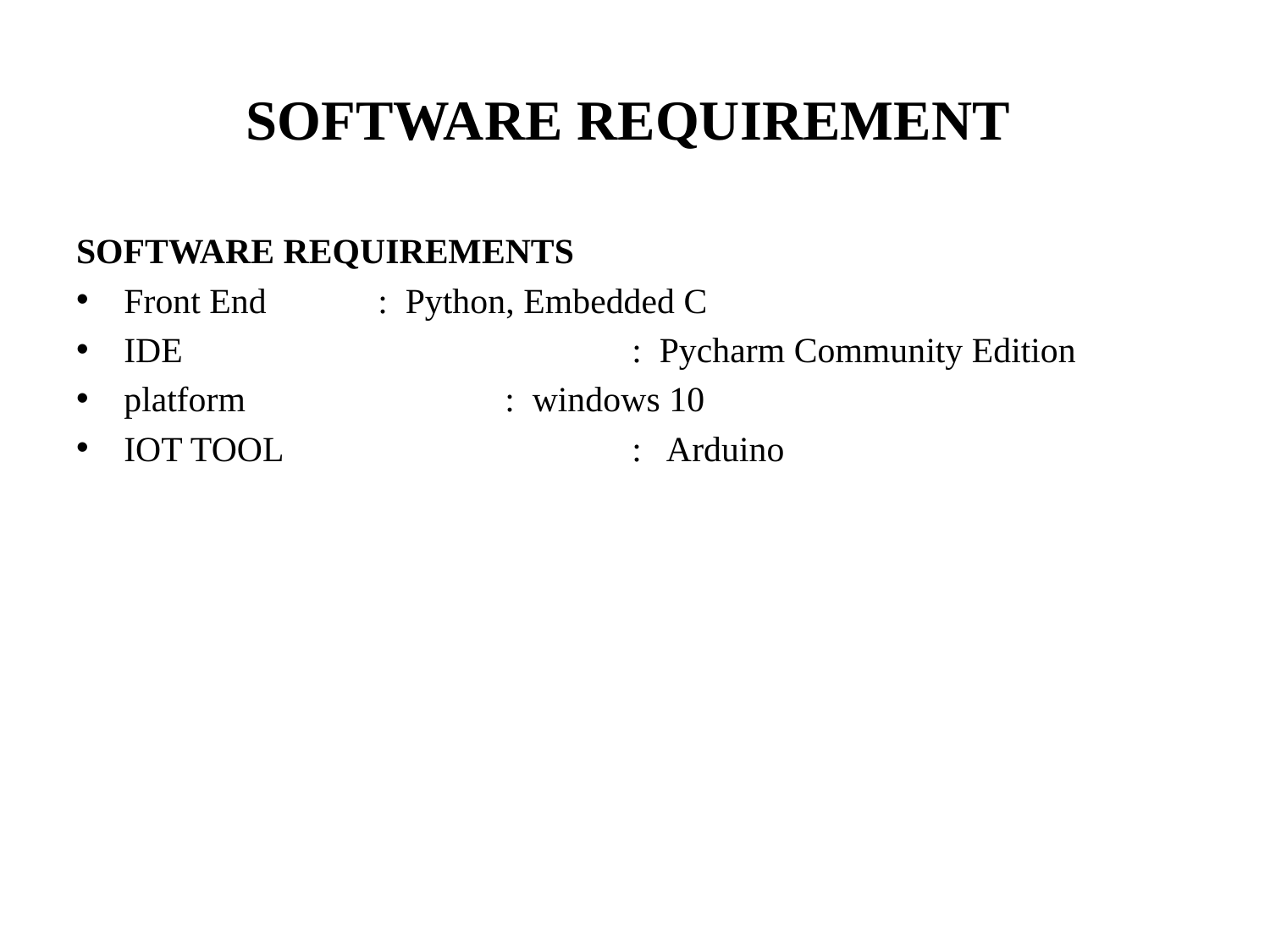

# SOFTWARE REQUIREMENT
SOFTWARE REQUIREMENTS
Front End          	:  Python, Embedded C
IDE 				:  Pycharm Community Edition
platform			:  windows 10
IOT TOOL 			:   Arduino